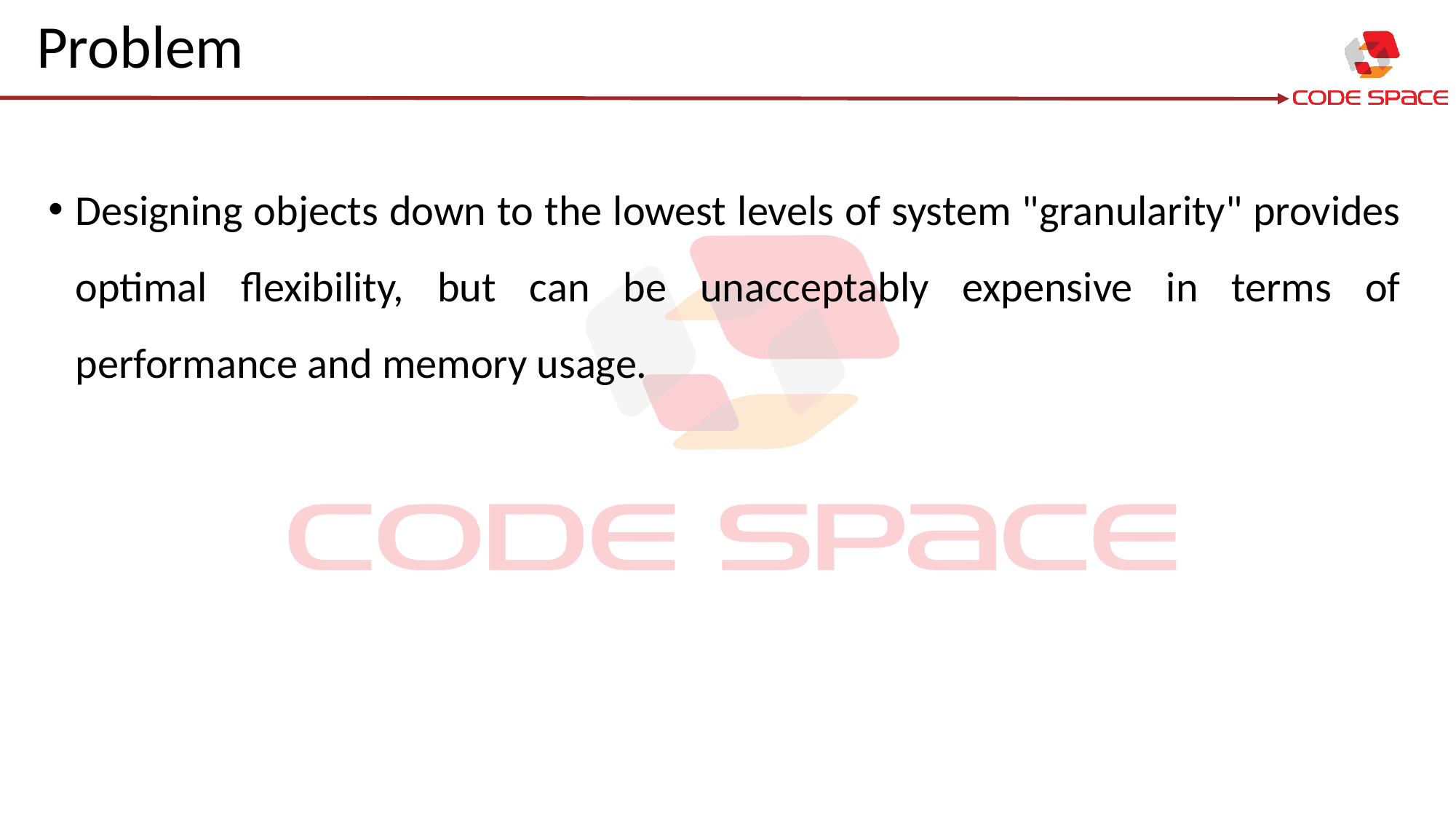

# Problem
Designing objects down to the lowest levels of system "granularity" provides optimal flexibility, but can be unacceptably expensive in terms of performance and memory usage.